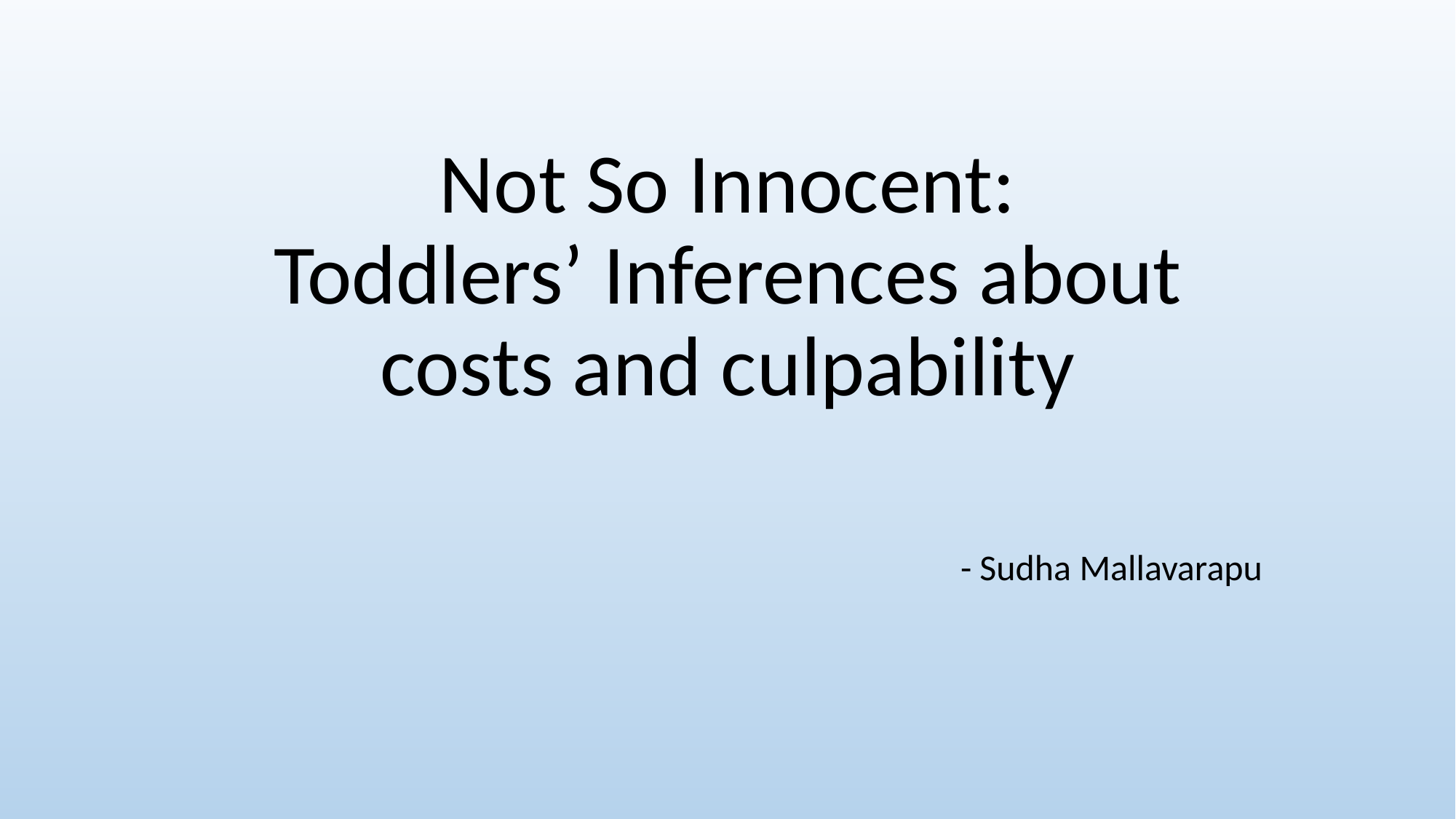

# Not So Innocent: Toddlers’ Inferences about costs and culpability

- Sudha Mallavarapu